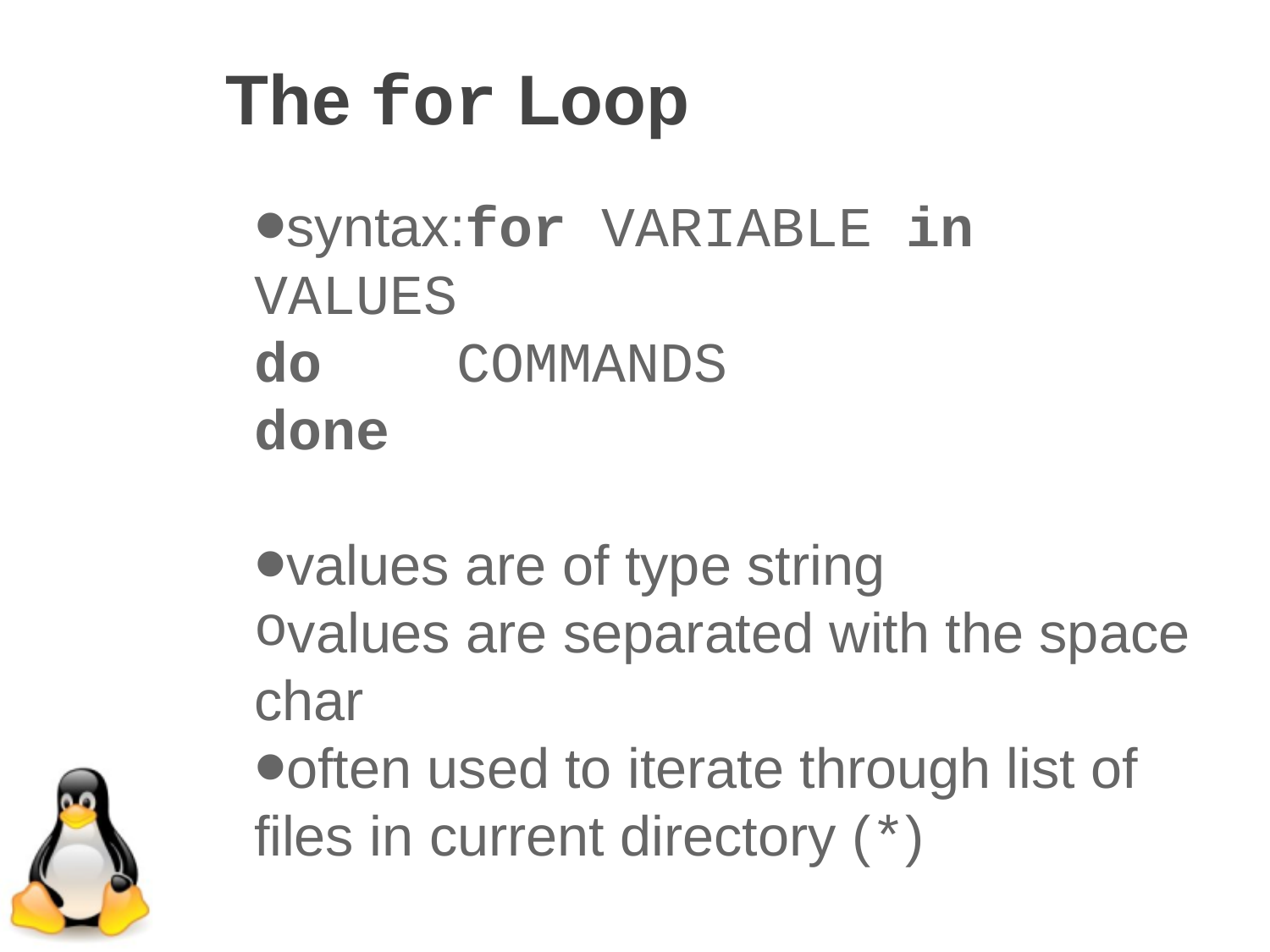

The for Loop
syntax:for VARIABLE in VALUES
do    COMMANDS
done

values are of type string
values are separated with the space char
often used to iterate through list of files in current directory (*)